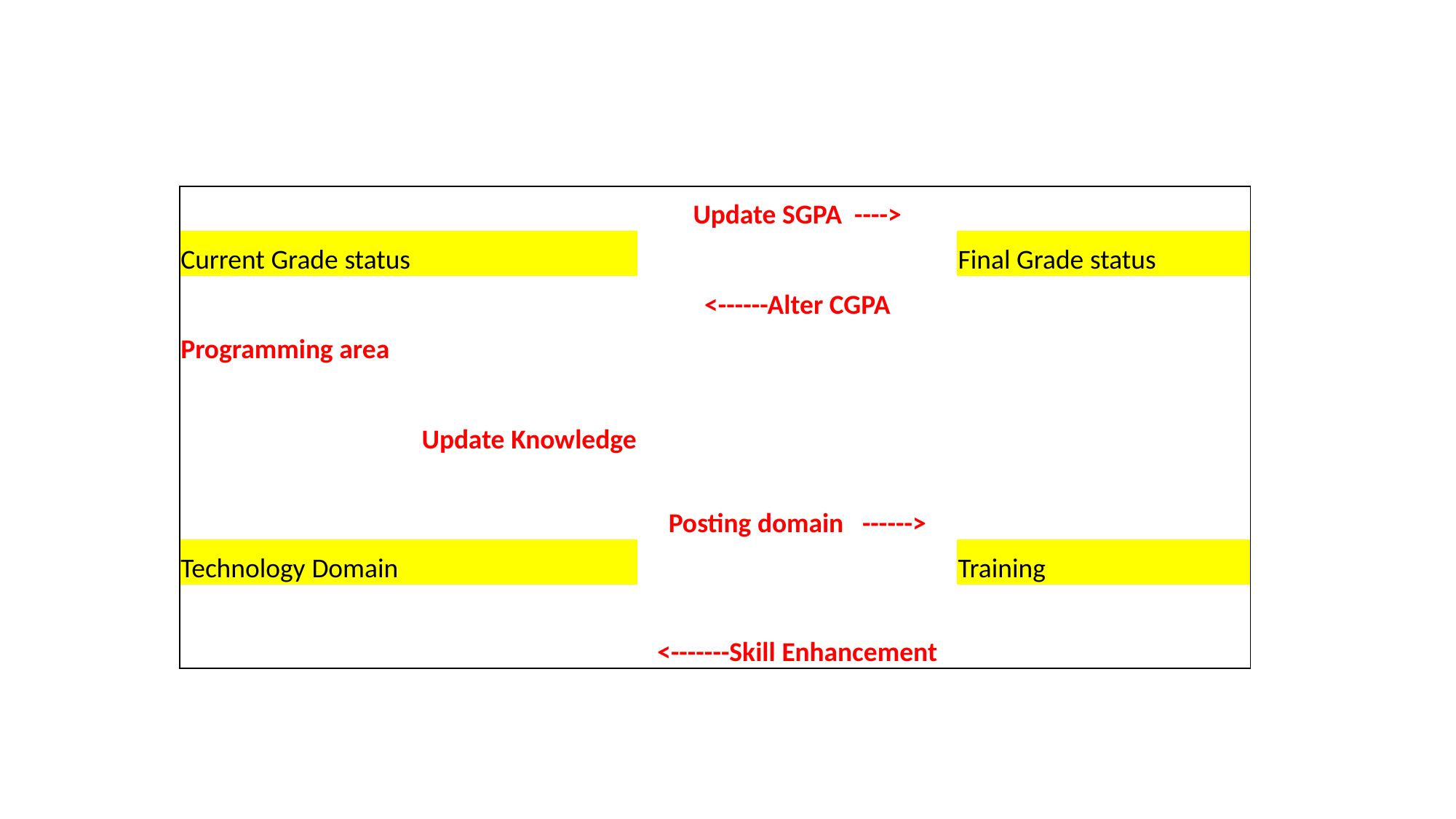

|  | Update SGPA ----> |  |  |  |  |
| --- | --- | --- | --- | --- | --- |
| Current Grade status |  |  |  |  | Final Grade status |
|  | <------Alter CGPA |  |  |  |  |
| Programming area |  |  |  |  |  |
|  |  |  |  |  |  |
| Update Knowledge |  |  |  |  |  |
|  | Posting domain ------> |  |  |  |  |
| Technology Domain |  |  |  |  | Training |
|  | <-------Skill Enhancement |  |  |  |  |